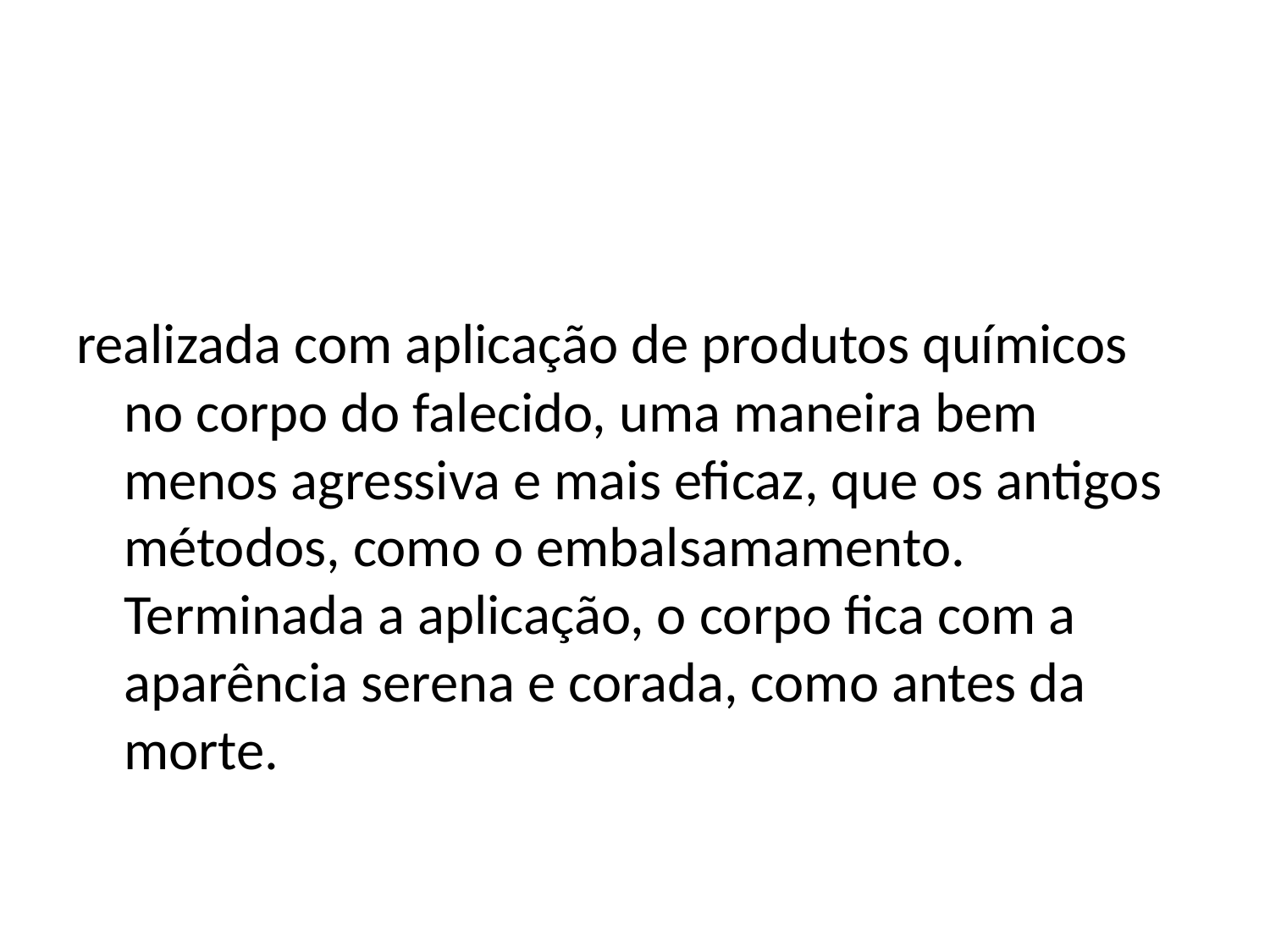

#

realizada com aplicação de produtos químicos no corpo do falecido, uma maneira bem menos agressiva e mais eficaz, que os antigos métodos, como o embalsamamento. Terminada a aplicação, o corpo fica com a aparência serena e corada, como antes da morte.